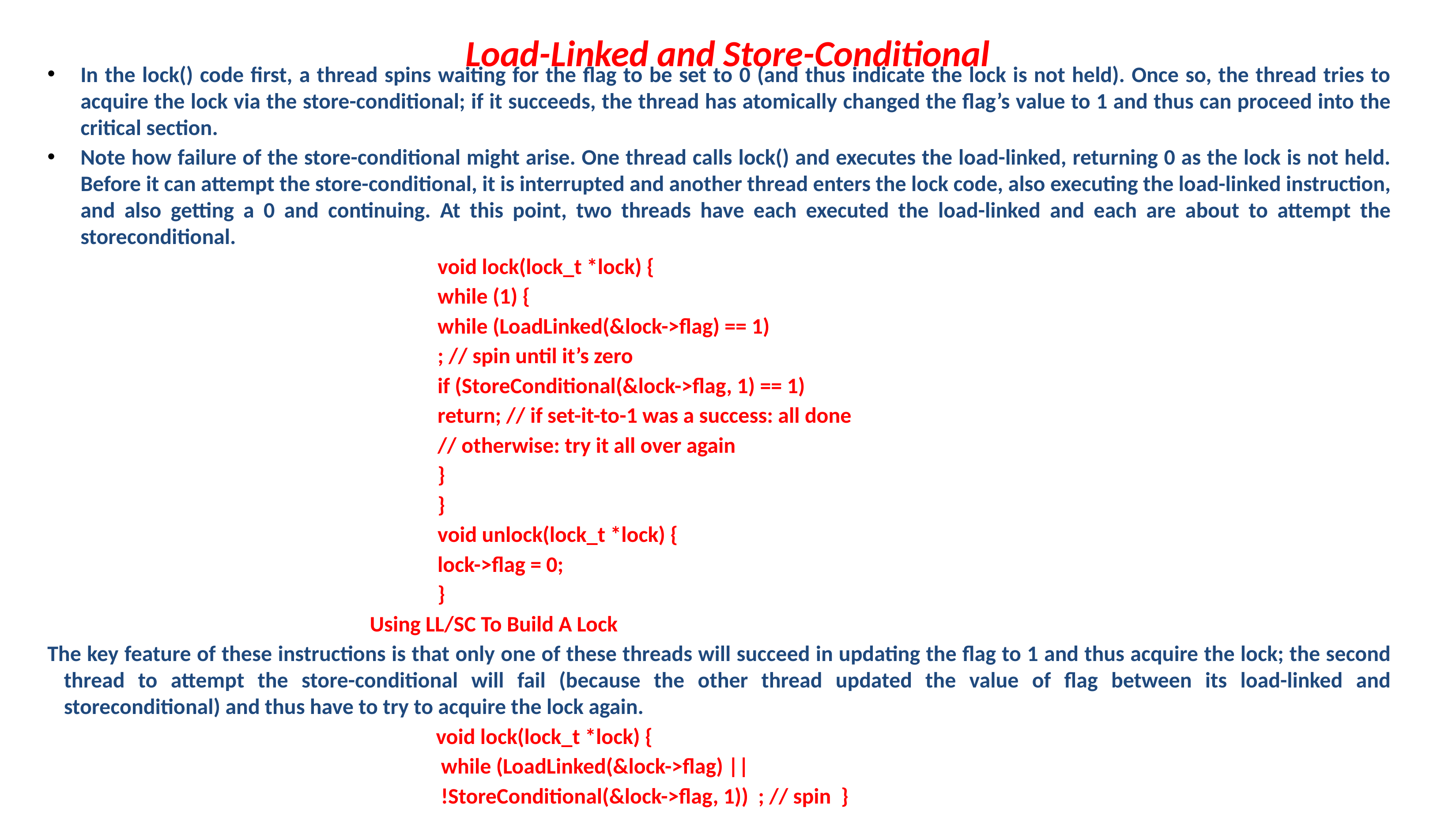

# Load-Linked and Store-Conditional
In the lock() code first, a thread spins waiting for the flag to be set to 0 (and thus indicate the lock is not held). Once so, the thread tries to acquire the lock via the store-conditional; if it succeeds, the thread has atomically changed the flag’s value to 1 and thus can proceed into the critical section.
Note how failure of the store-conditional might arise. One thread calls lock() and executes the load-linked, returning 0 as the lock is not held. Before it can attempt the store-conditional, it is interrupted and another thread enters the lock code, also executing the load-linked instruction, and also getting a 0 and continuing. At this point, two threads have each executed the load-linked and each are about to attempt the storeconditional.
 void lock(lock_t *lock) {
 while (1) {
 while (LoadLinked(&lock->flag) == 1)
 ; // spin until it’s zero
 if (StoreConditional(&lock->flag, 1) == 1)
 return; // if set-it-to-1 was a success: all done
 // otherwise: try it all over again
 }
 }
 void unlock(lock_t *lock) {
 lock->flag = 0;
 }
Using LL/SC To Build A Lock
The key feature of these instructions is that only one of these threads will succeed in updating the flag to 1 and thus acquire the lock; the second thread to attempt the store-conditional will fail (because the other thread updated the value of flag between its load-linked and storeconditional) and thus have to try to acquire the lock again.
void lock(lock_t *lock) {
 while (LoadLinked(&lock->flag) ||
 !StoreConditional(&lock->flag, 1))  ; // spin  }